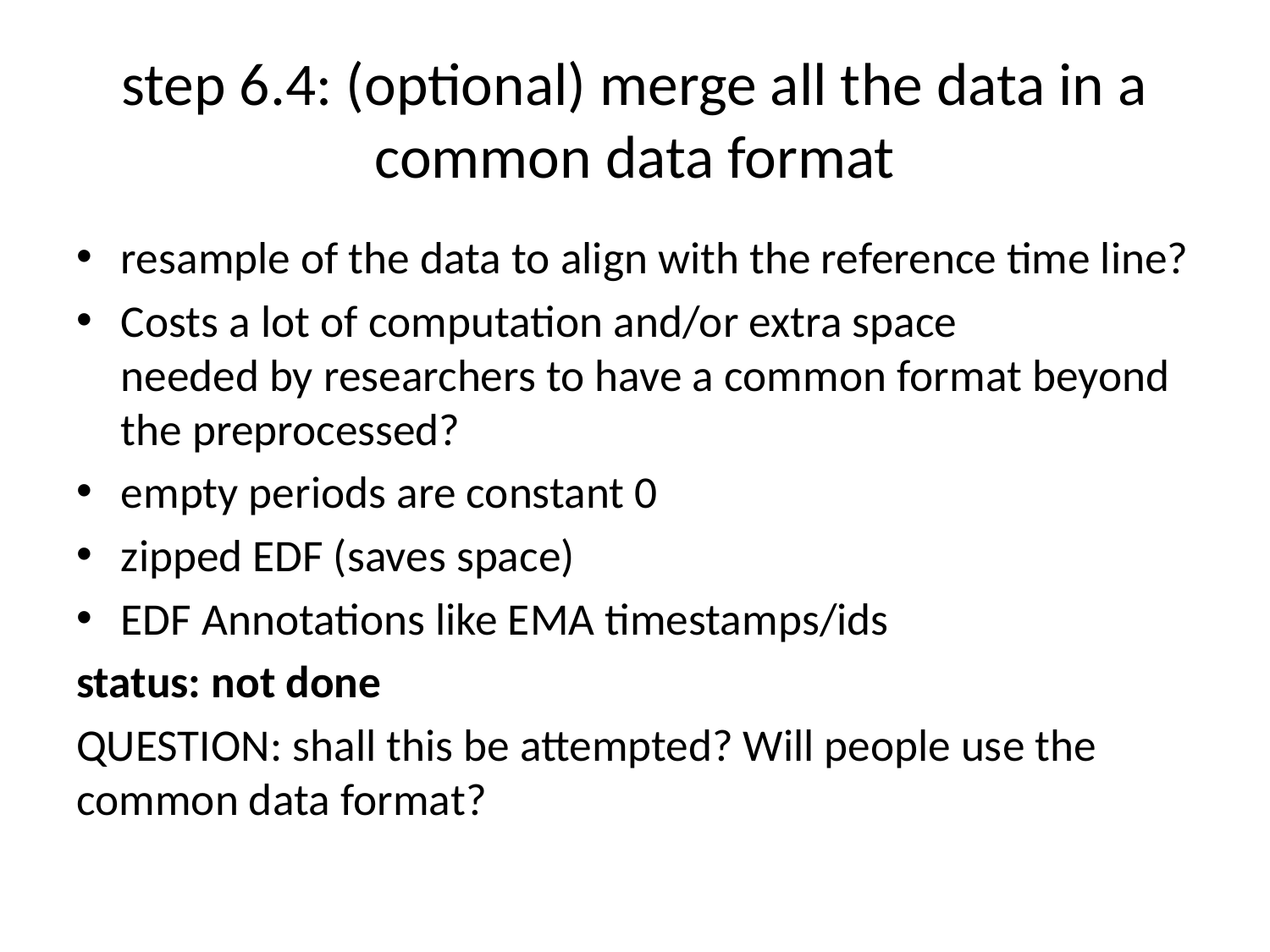

# step 6.4: (optional) merge all the data in a common data format
resample of the data to align with the reference time line?
Costs a lot of computation and/or extra space
needed by researchers to have a common format beyond the preprocessed?
empty periods are constant 0
zipped EDF (saves space)
EDF Annotations like EMA timestamps/ids
status: not done
QUESTION: shall this be attempted? Will people use the common data format?